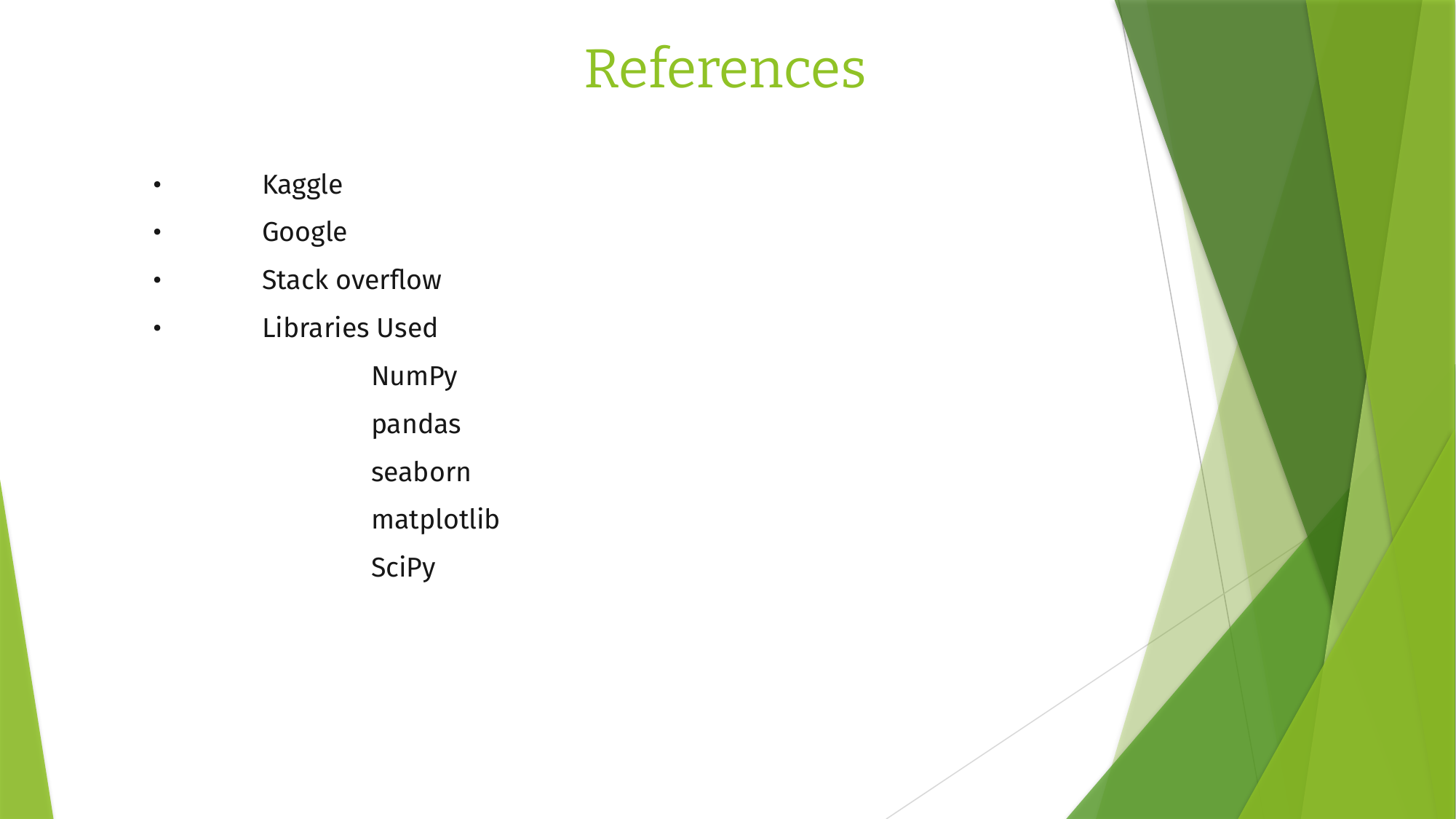

# References
•	Kaggle
•	Google
•	Stack overflow
•	Libraries Used
		NumPy
		pandas
		seaborn
		matplotlib
		SciPy